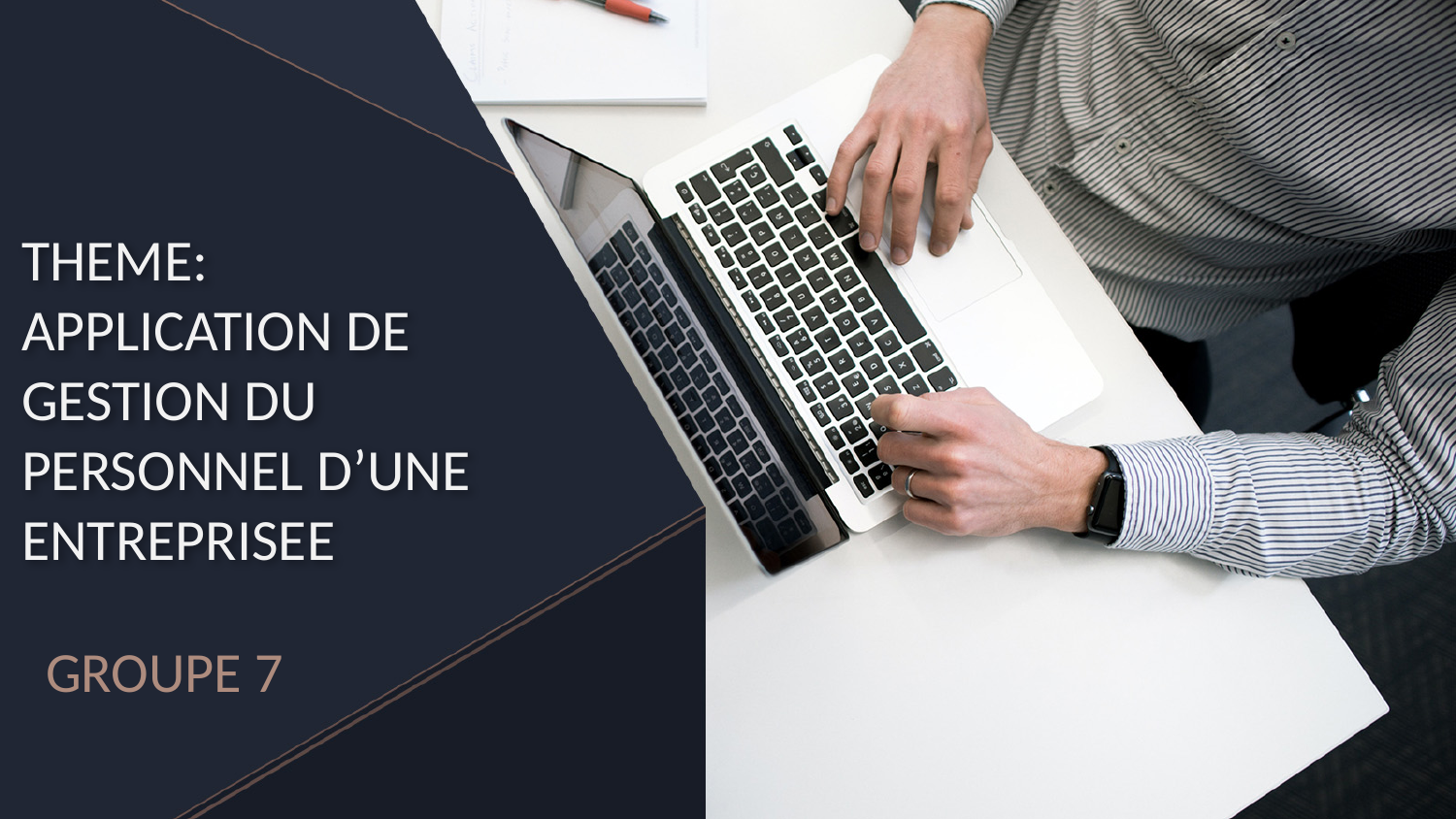

# THEME: APPLICATION DE  GESTION DU PERSONNEL D’UNE ENTREPRISEE
GROUPE 7